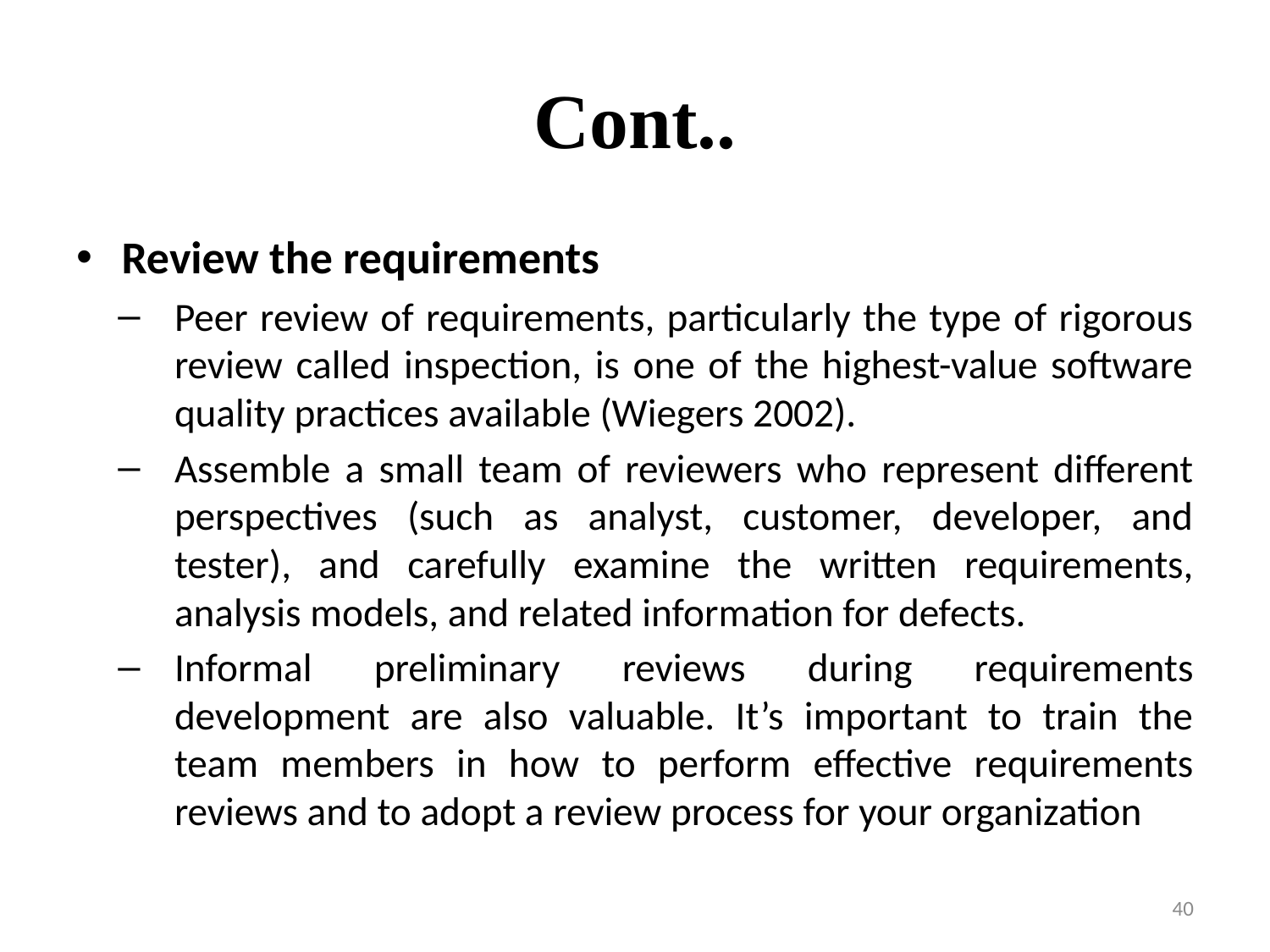

# Cont..
Review the requirements
Peer review of requirements, particularly the type of rigorous review called inspection, is one of the highest-value software quality practices available (Wiegers 2002).
Assemble a small team of reviewers who represent different perspectives (such as analyst, customer, developer, and tester), and carefully examine the written requirements, analysis models, and related information for defects.
Informal preliminary reviews during requirements development are also valuable. It’s important to train the team members in how to perform effective requirements reviews and to adopt a review process for your organization
40